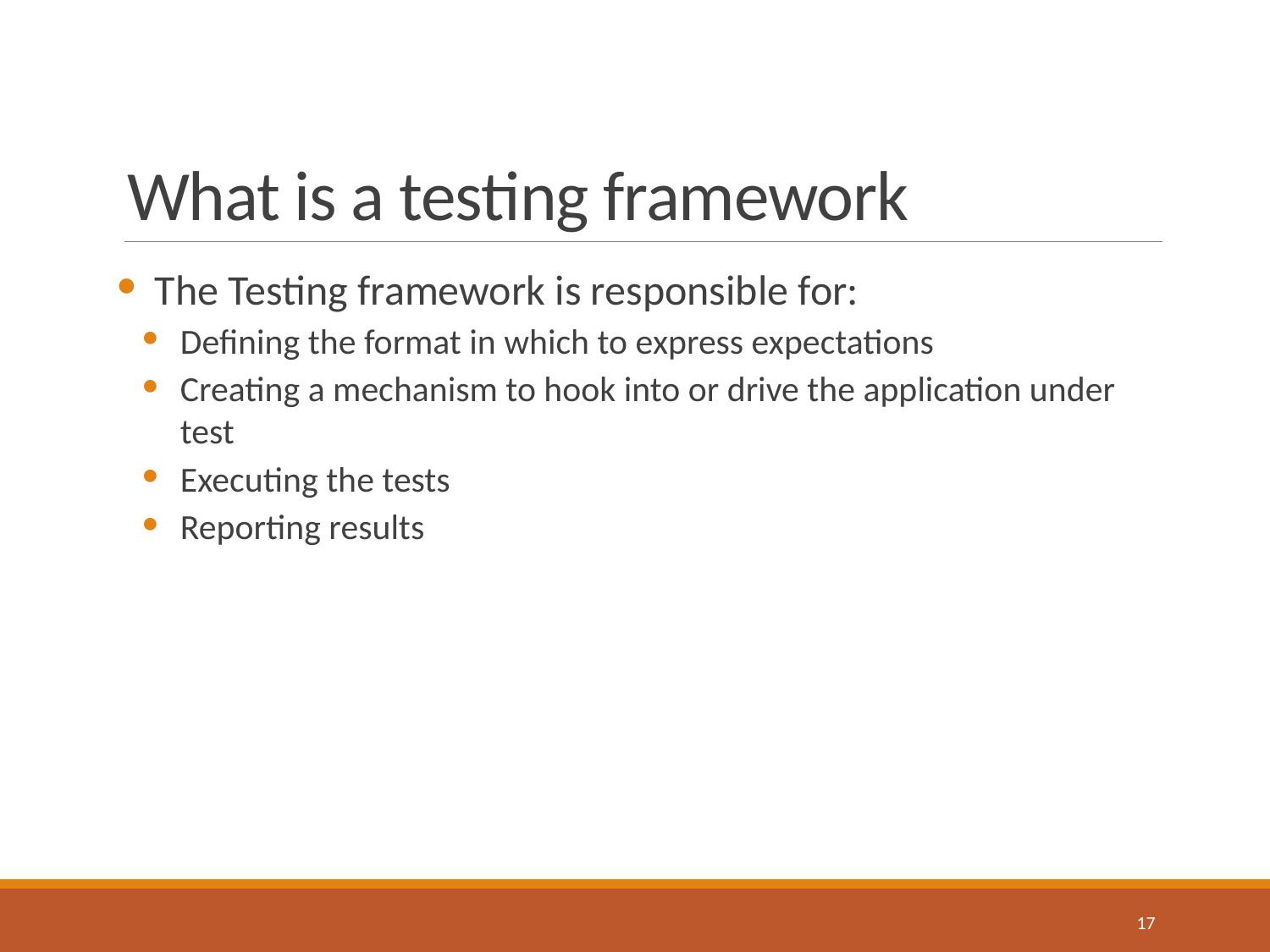

# What is a testing framework
The Testing framework is responsible for:
Defining the format in which to express expectations
Creating a mechanism to hook into or drive the application under test
Executing the tests
Reporting results

17